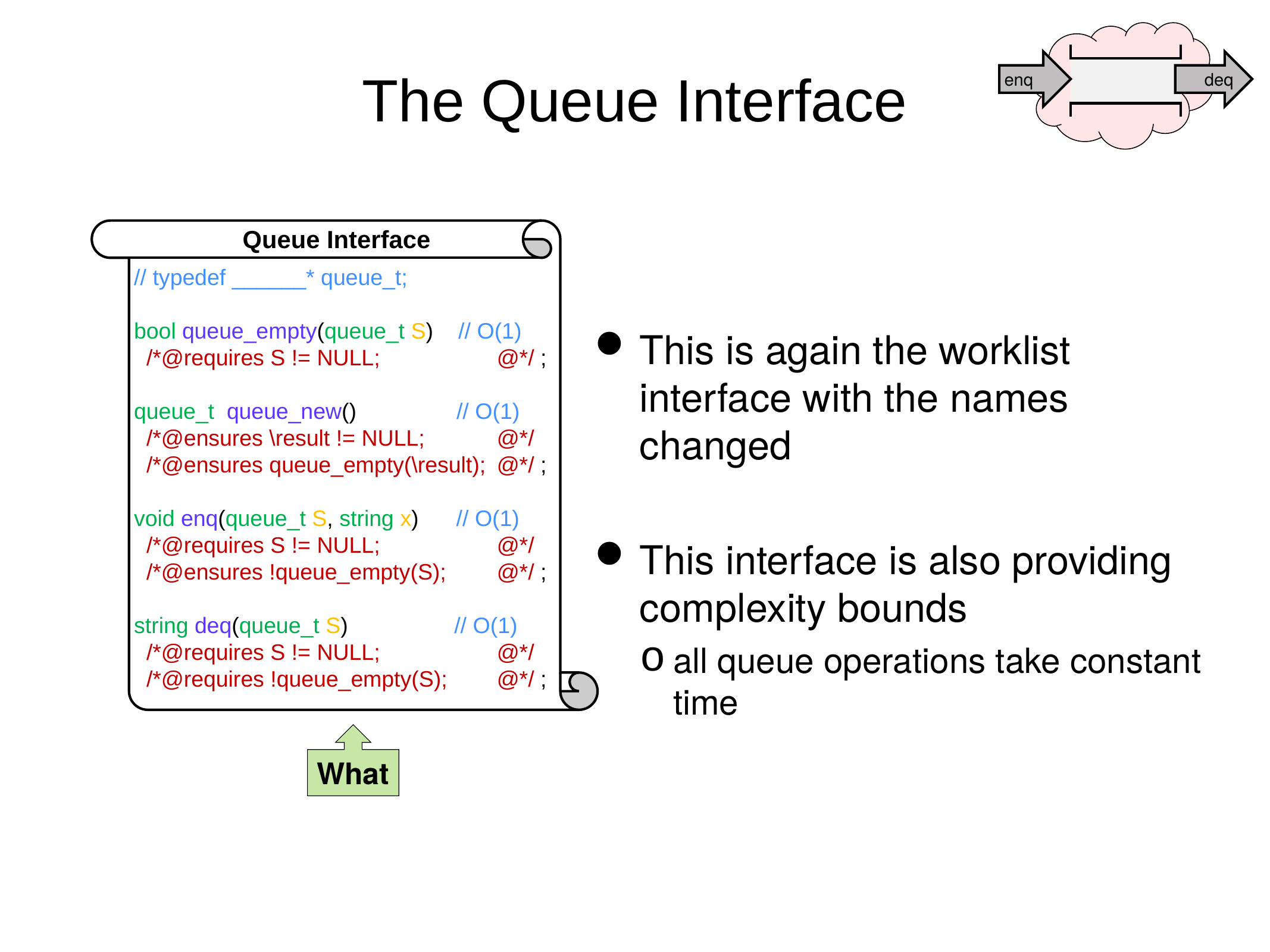

enq
deq
# The Queue Interface
// typedef ______* queue_t;

bool queue_empty(queue_t S)    // O(1)
  /*@requires S != NULL;	@*/ ;

queue_t  queue_new()                // O(1)
  /*@ensures \result != NULL;	@*/
  /*@ensures queue_empty(\result);	@*/ ;

void enq(queue_t S, string x)      // O(1)
  /*@requires S != NULL;	@*/
  /*@ensures !queue_empty(S);	@*/ ;

string deq(queue_t S)                 // O(1)
  /*@requires S != NULL;	@*/
  /*@requires !queue_empty(S);	@*/ ;
Queue Interface
This is again the worklist interface with the names changed

This interface is also providing complexity bounds
all queue operations take constant time
What